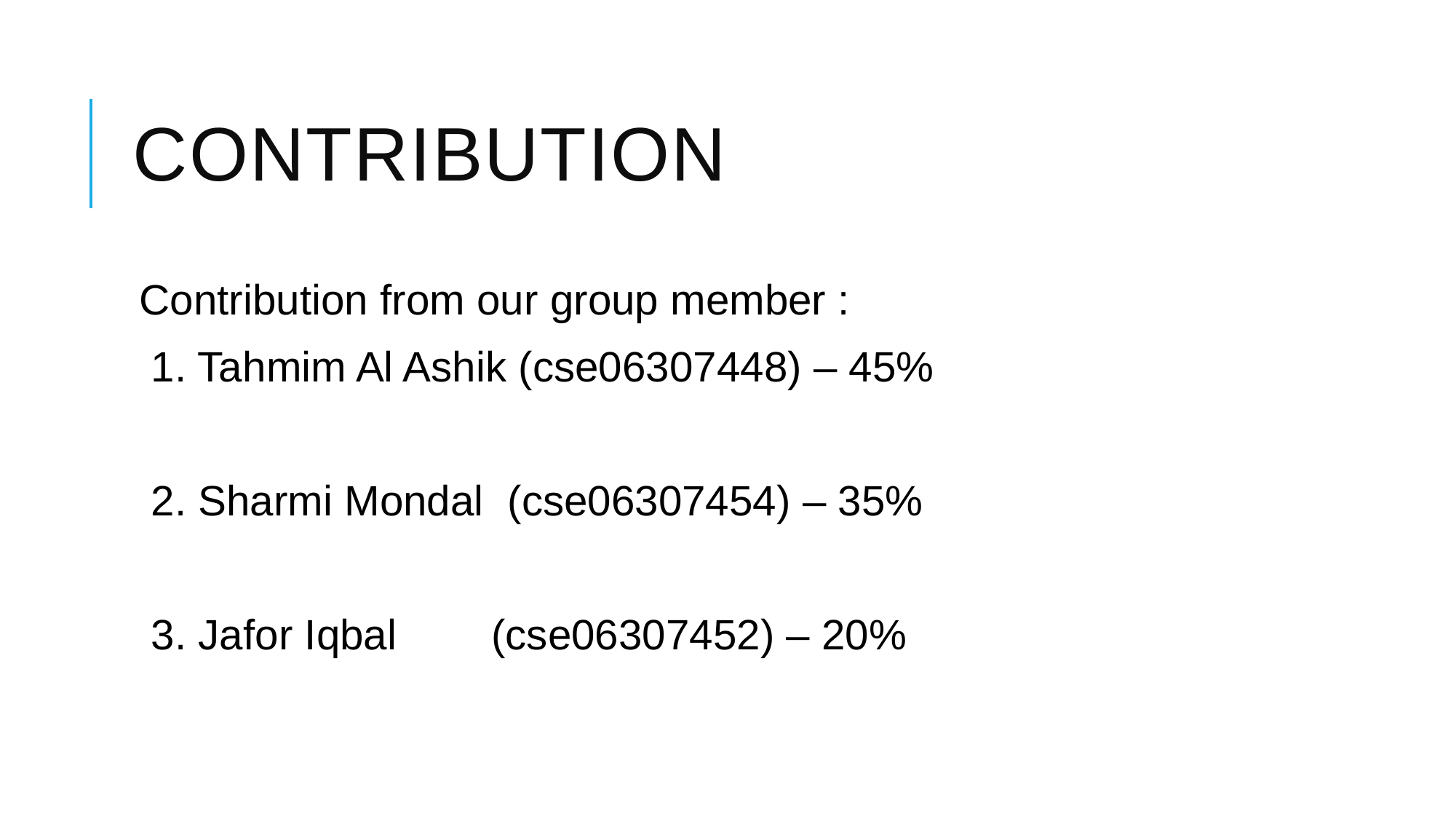

# Contribution
Contribution from our group member :
 1. Tahmim Al Ashik (cse06307448) – 45%

 2. Sharmi Mondal  (cse06307454) – 35%

 3. Jafor Iqbal        (cse06307452) – 20%